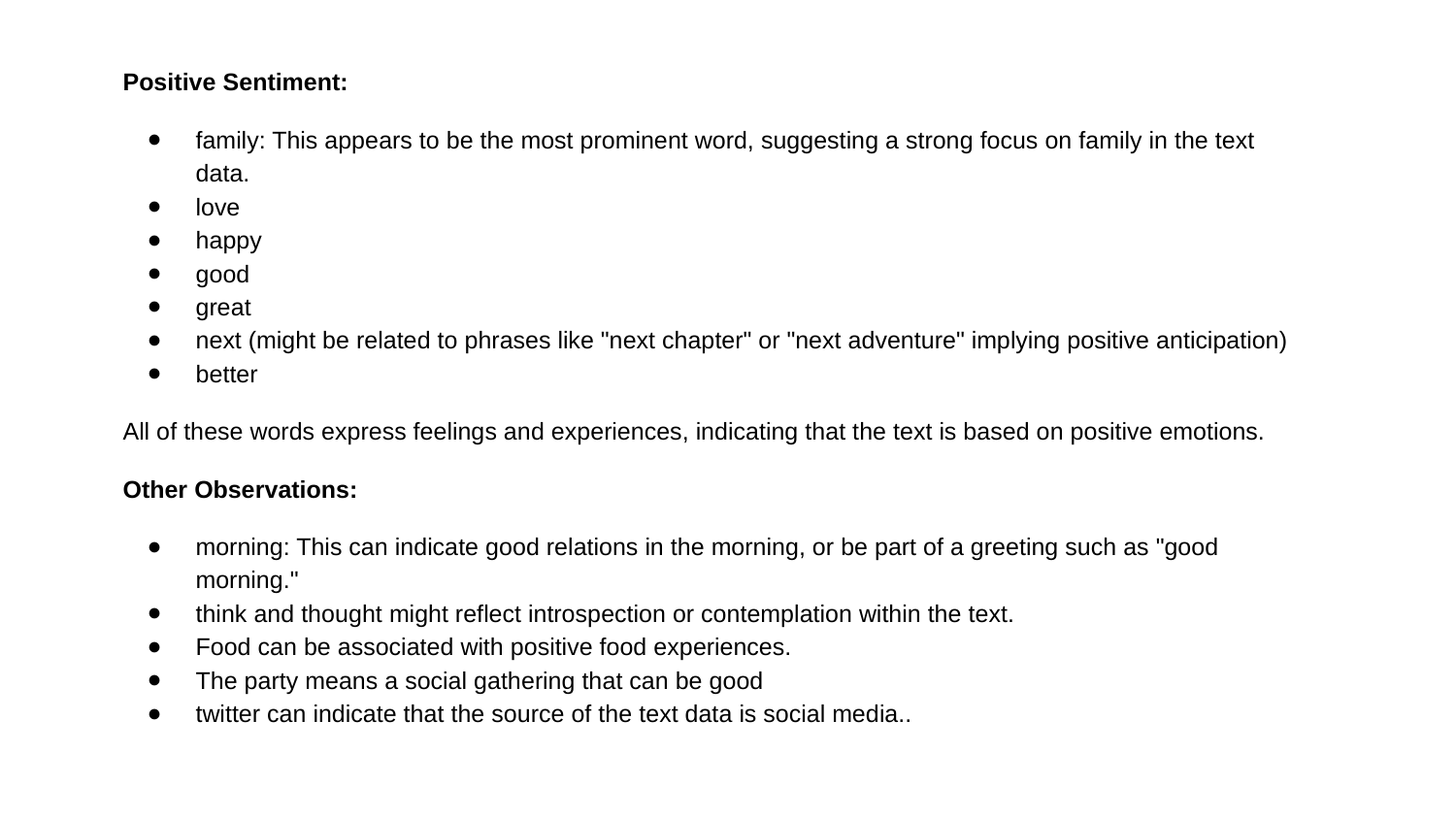

Positive Sentiment:
family: This appears to be the most prominent word, suggesting a strong focus on family in the text data.
love
happy
good
great
next (might be related to phrases like "next chapter" or "next adventure" implying positive anticipation)
better
All of these words express feelings and experiences, indicating that the text is based on positive emotions.
Other Observations:
morning: This can indicate good relations in the morning, or be part of a greeting such as "good morning."
think and thought might reflect introspection or contemplation within the text.
Food can be associated with positive food experiences.
The party means a social gathering that can be good
twitter can indicate that the source of the text data is social media..